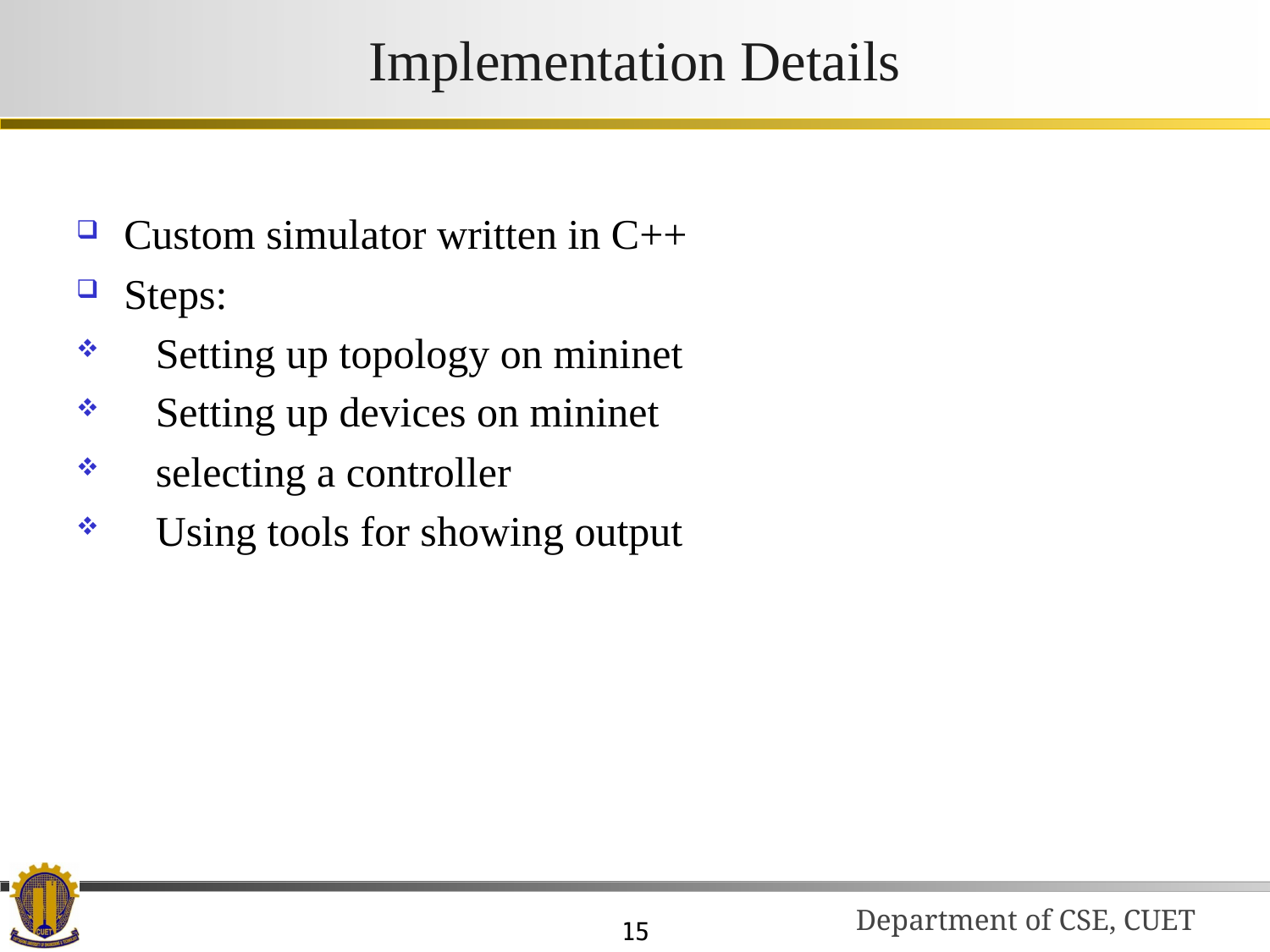

# Implementation Details
Custom simulator written in C++
Steps:
   Setting up topology on mininet
   Setting up devices on mininet
   selecting a controller
   Using tools for showing output